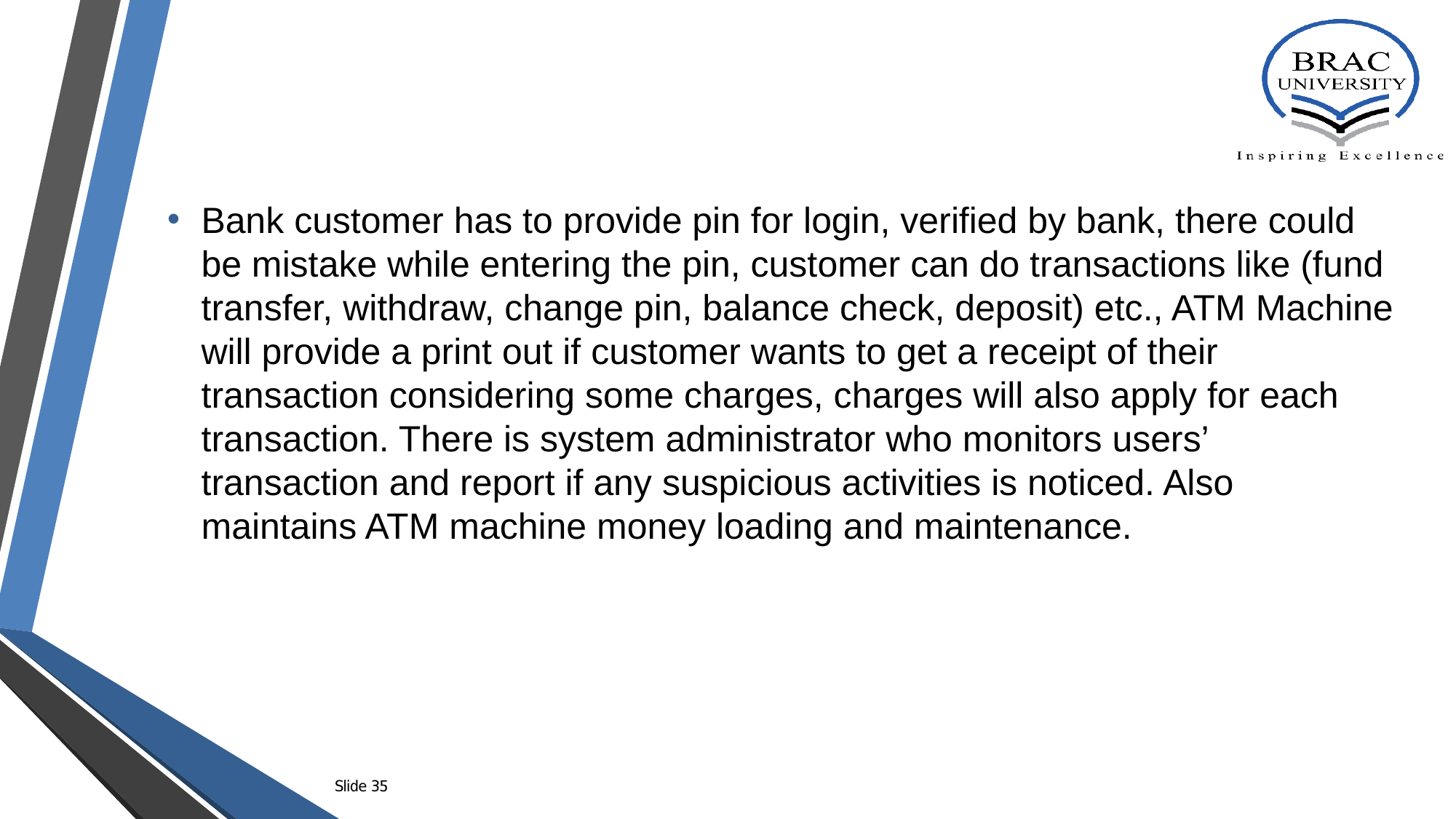

#
Bank customer has to provide pin for login, verified by bank, there could be mistake while entering the pin, customer can do transactions like (fund transfer, withdraw, change pin, balance check, deposit) etc., ATM Machine will provide a print out if customer wants to get a receipt of their transaction considering some charges, charges will also apply for each transaction. There is system administrator who monitors users’ transaction and report if any suspicious activities is noticed. Also maintains ATM machine money loading and maintenance.
Slide 35